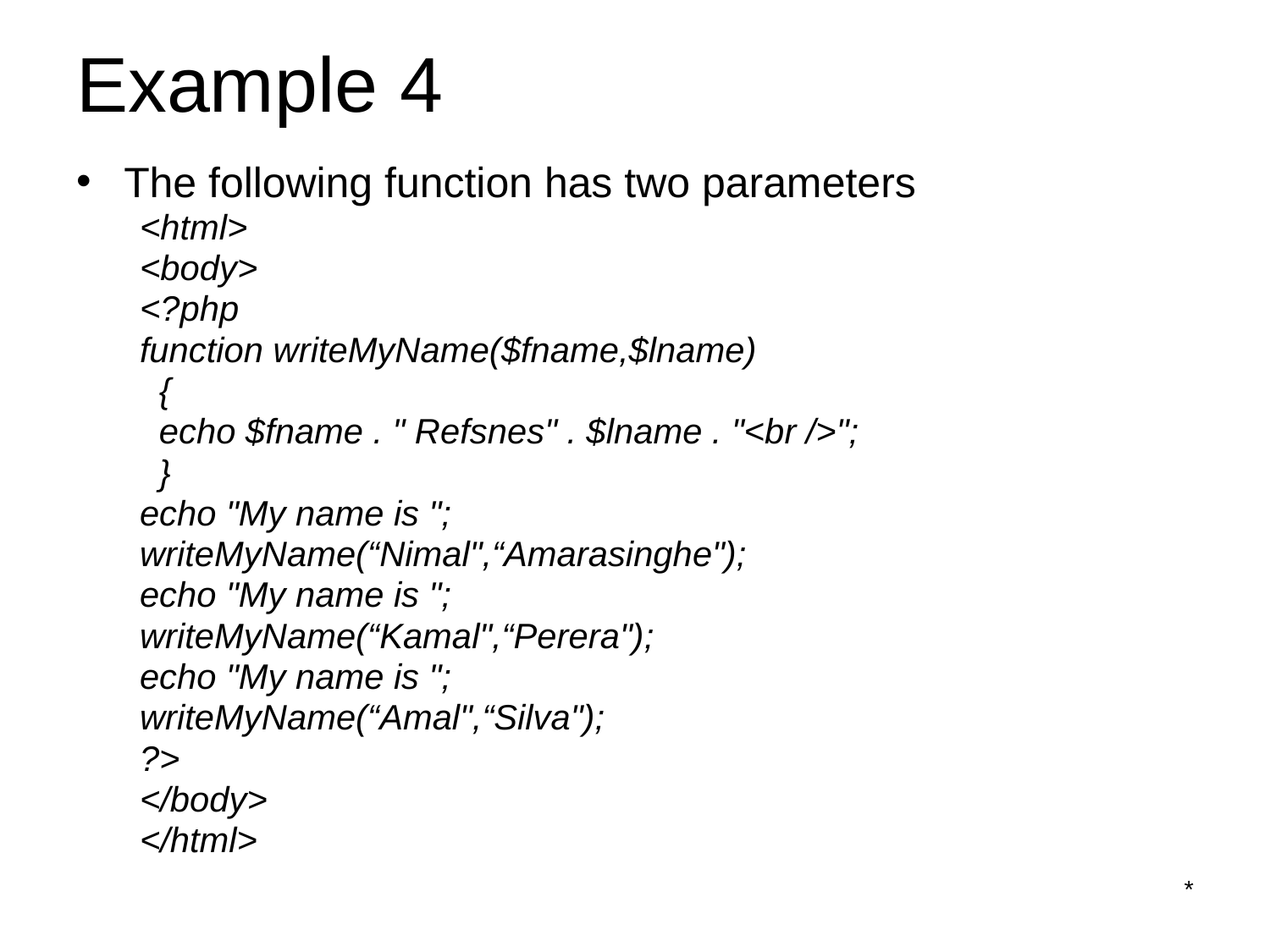

# Example 4
The following function has two parameters
<html>
<body>
<?php
function writeMyName($fname,$lname)
  {
  echo $fname . " Refsnes" . $lname . "<br />";
  }
echo "My name is ";
writeMyName(“Nimal",“Amarasinghe");
echo "My name is ";
writeMyName(“Kamal",“Perera");
echo "My name is ";
writeMyName(“Amal",“Silva");
?>
</body>
</html>
*